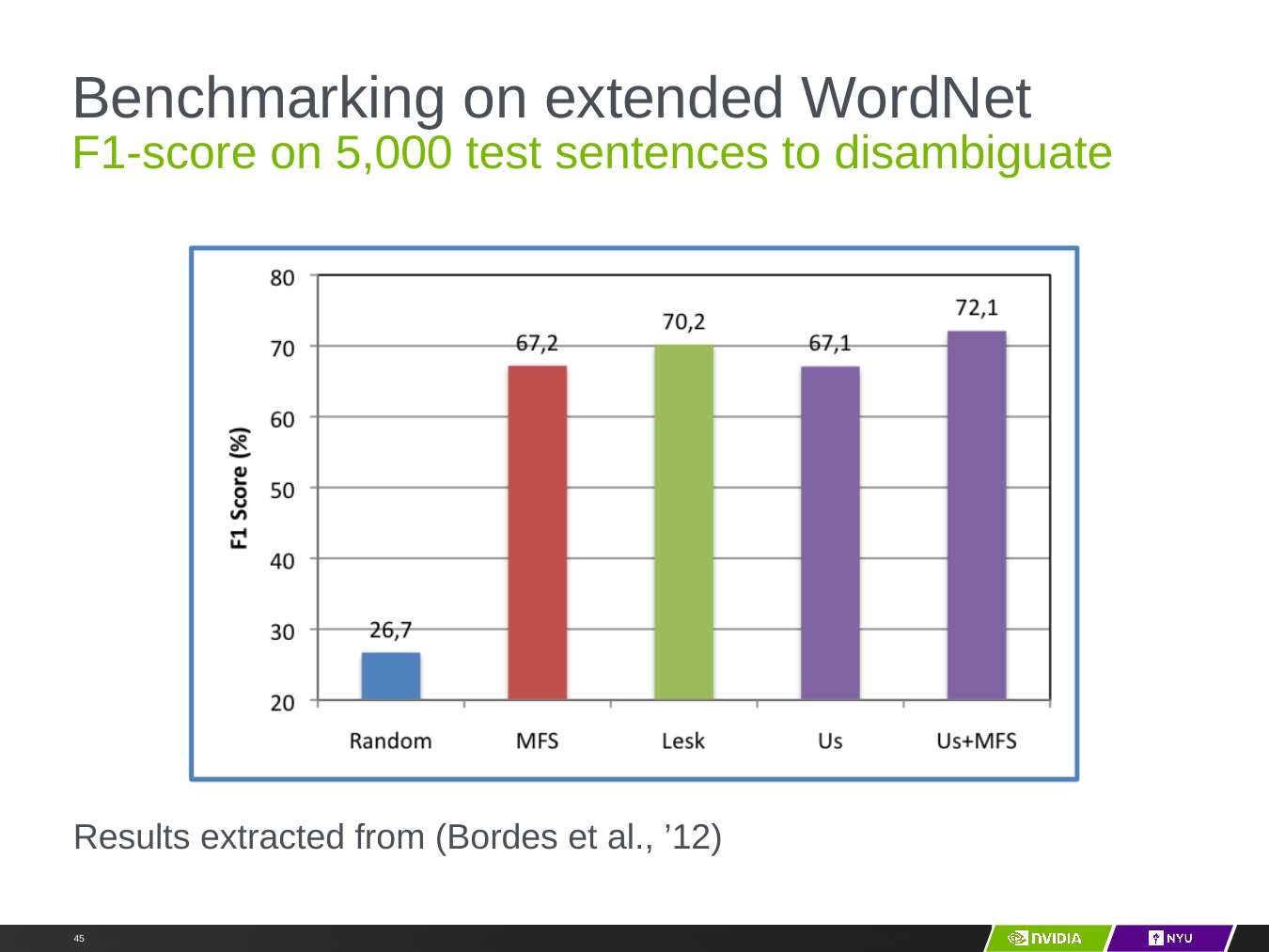

# Benchmarking on extended WordNet
F1-score on 5,000 test sentences to disambiguate

Results extracted from (Bordes et al., ’12)